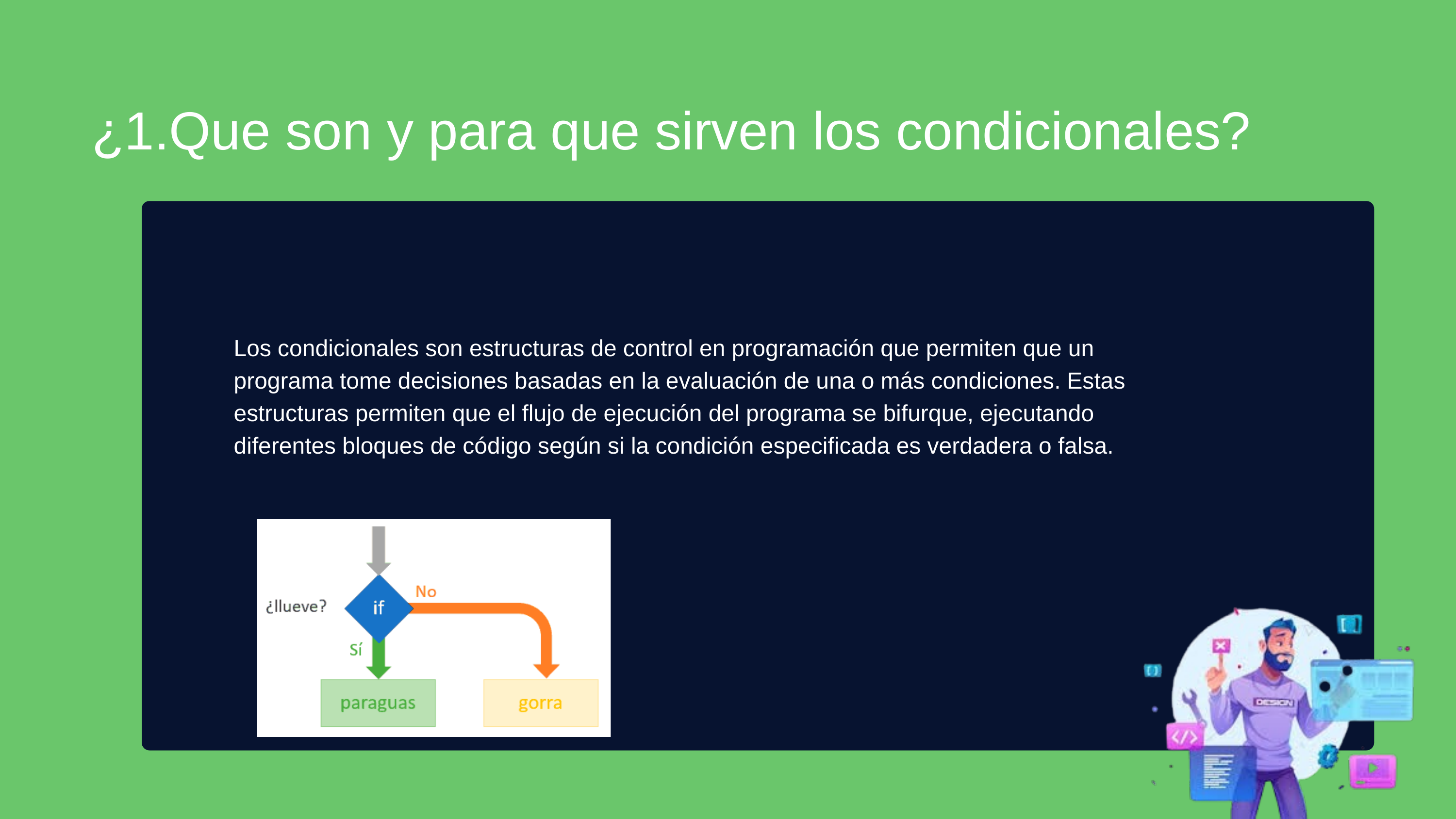

¿1.Que son y para que sirven los condicionales?

Los condicionales son estructuras de control en programación que permiten que un programa tome decisiones basadas en la evaluación de una o más condiciones. Estas estructuras permiten que el flujo de ejecución del programa se bifurque, ejecutando diferentes bloques de código según si la condición especificada es verdadera o falsa.